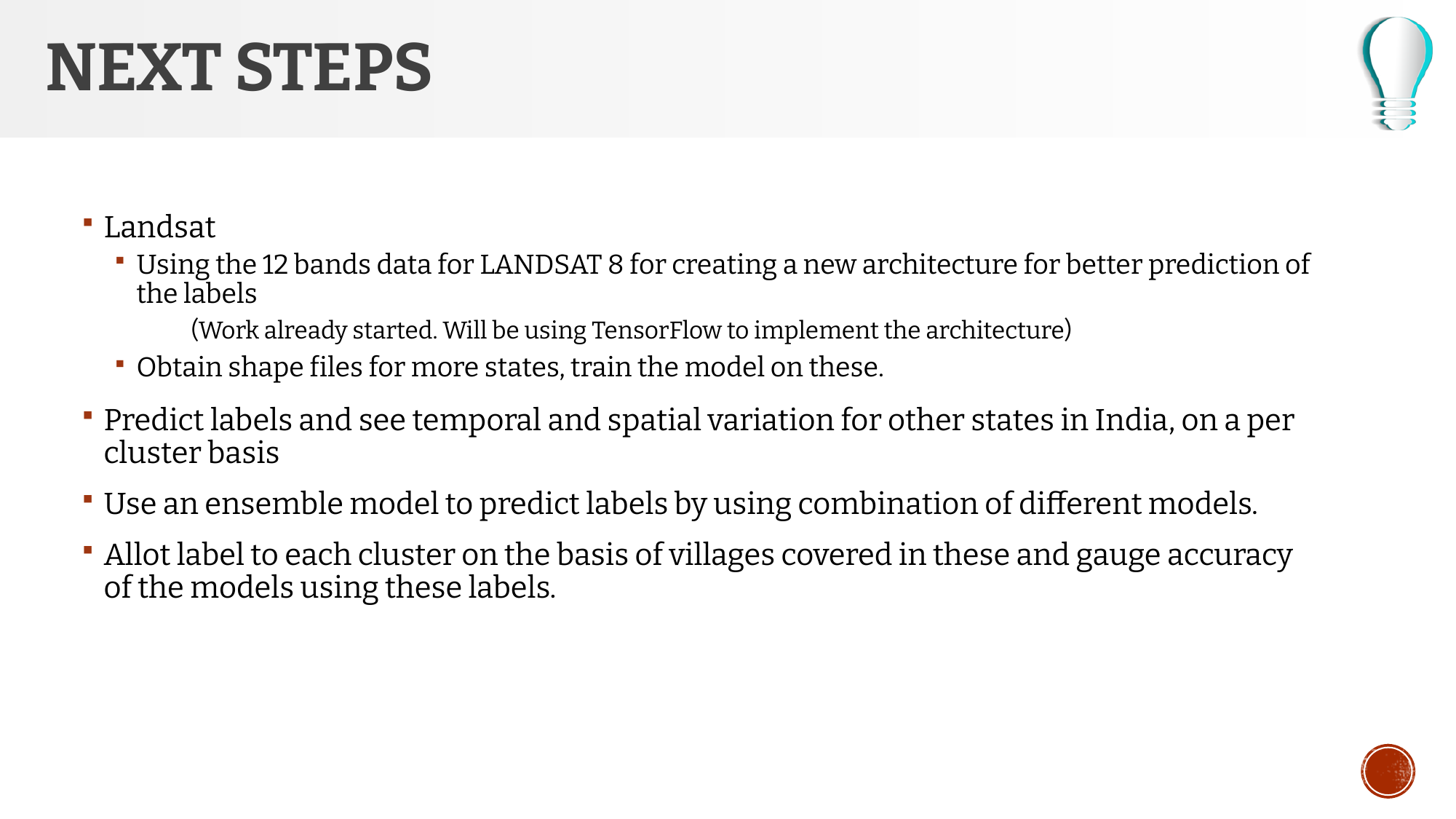

# Next Steps
Landsat
Using the 12 bands data for LANDSAT 8 for creating a new architecture for better prediction of the labels
(Work already started. Will be using TensorFlow to implement the architecture)
Obtain shape files for more states, train the model on these.
Predict labels and see temporal and spatial variation for other states in India, on a per cluster basis
Use an ensemble model to predict labels by using combination of different models.
Allot label to each cluster on the basis of villages covered in these and gauge accuracy of the models using these labels.